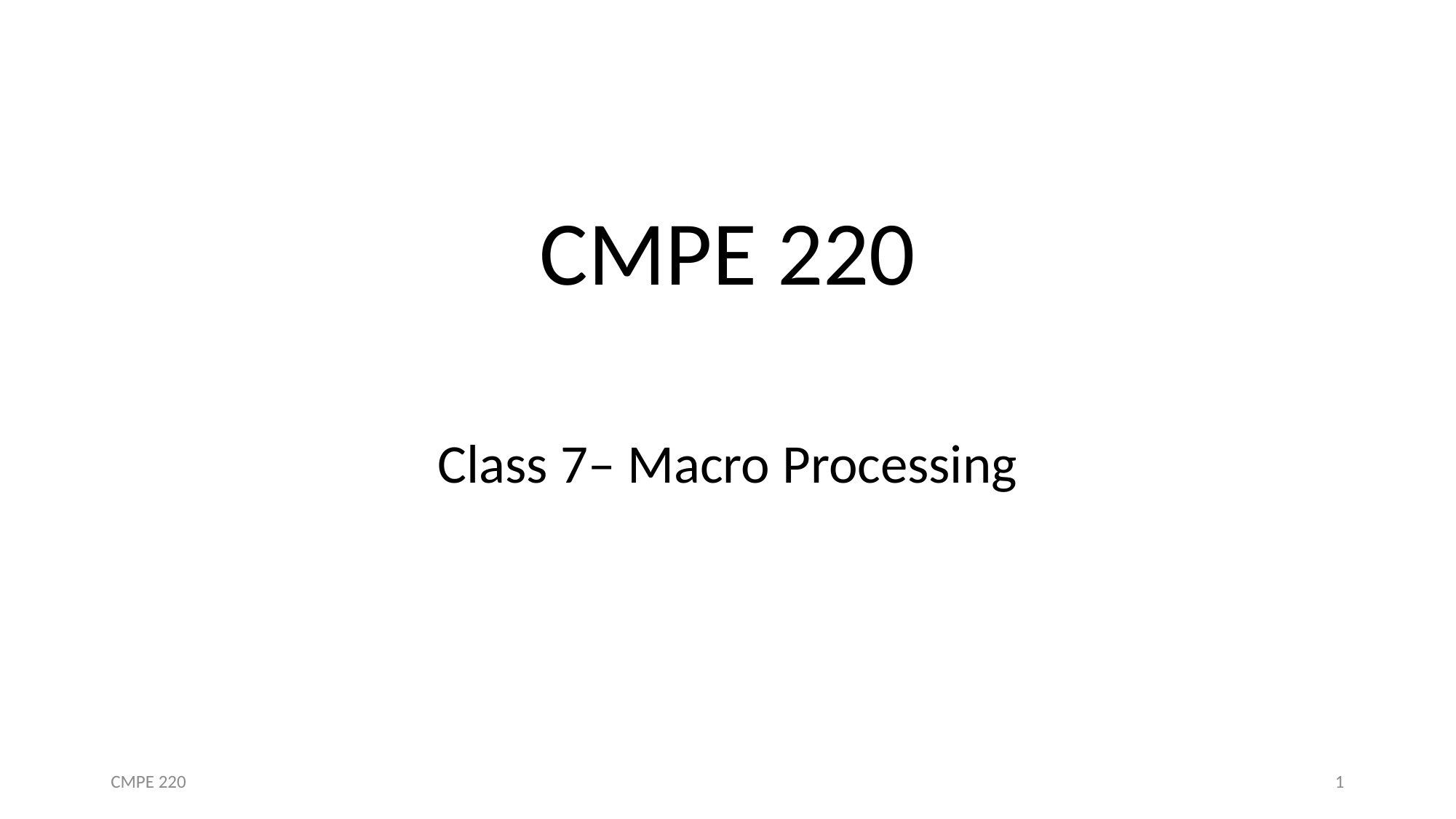

# CMPE 220
Class 7– Macro Processing

CMPE 220
1